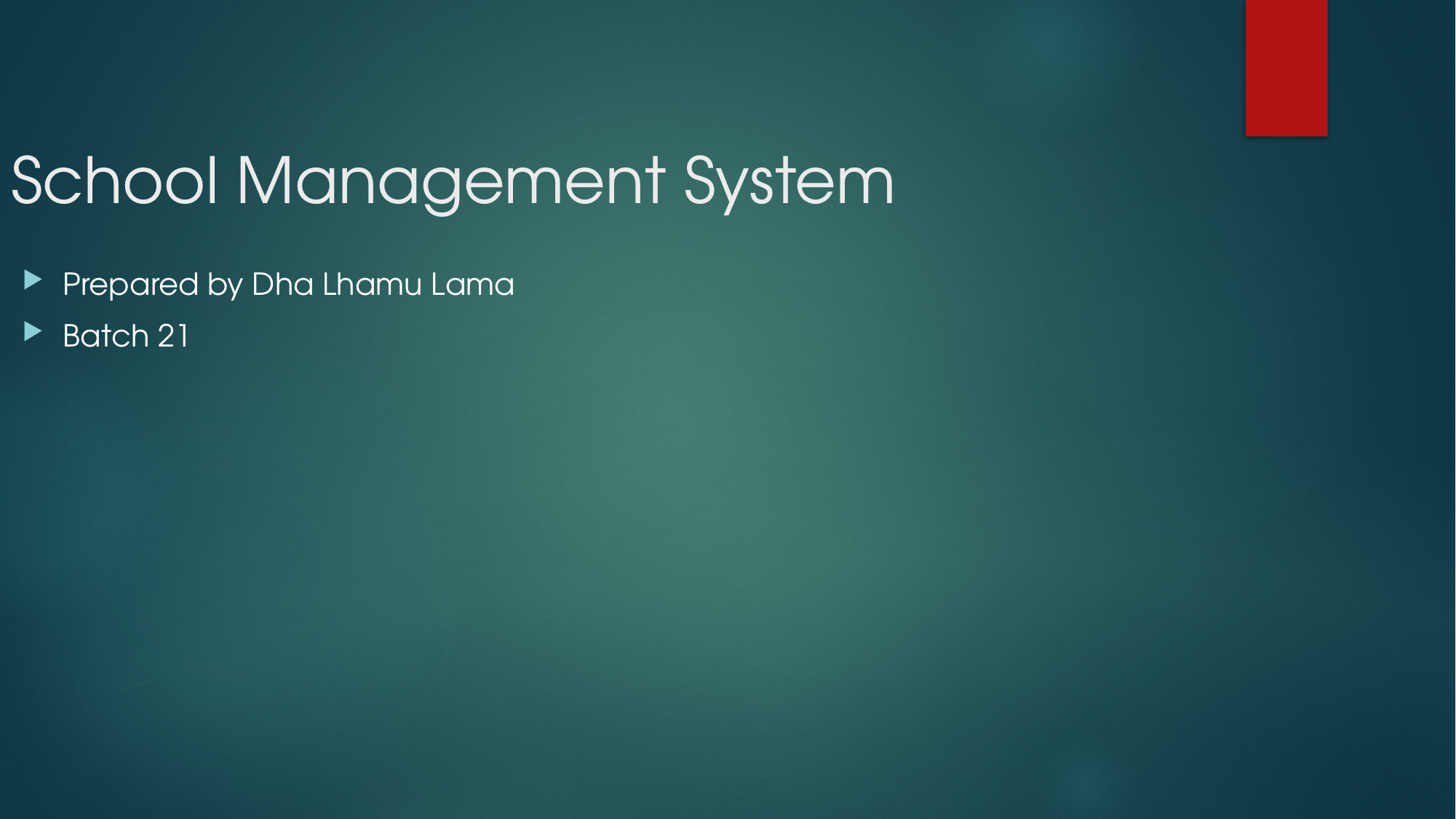

School Management System
Prepared by Dha Lhamu Lama
Batch 21